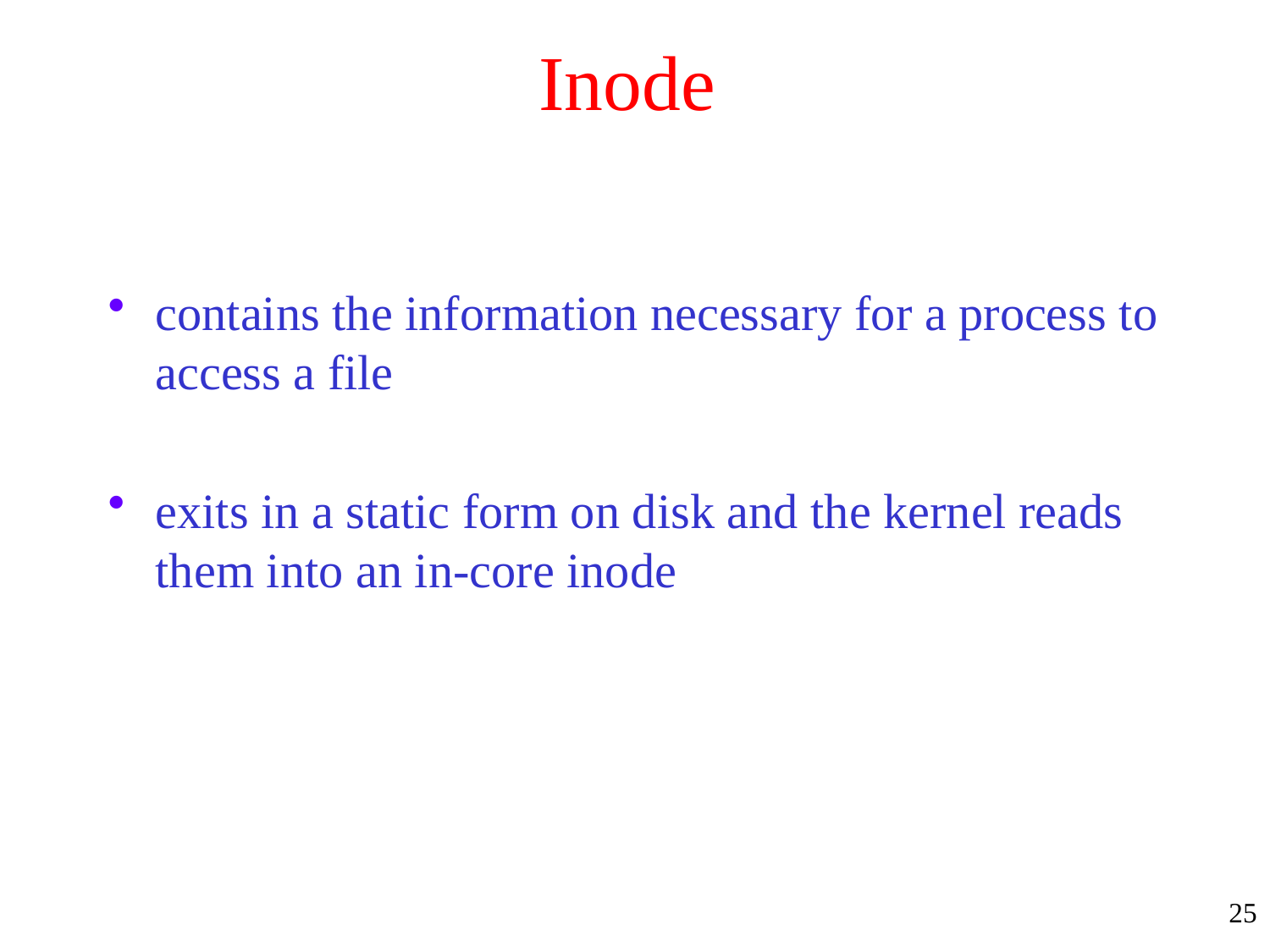

# Inode
contains the information necessary for a process to access a file

exits in a static form on disk and the kernel reads them into an in-core inode
25